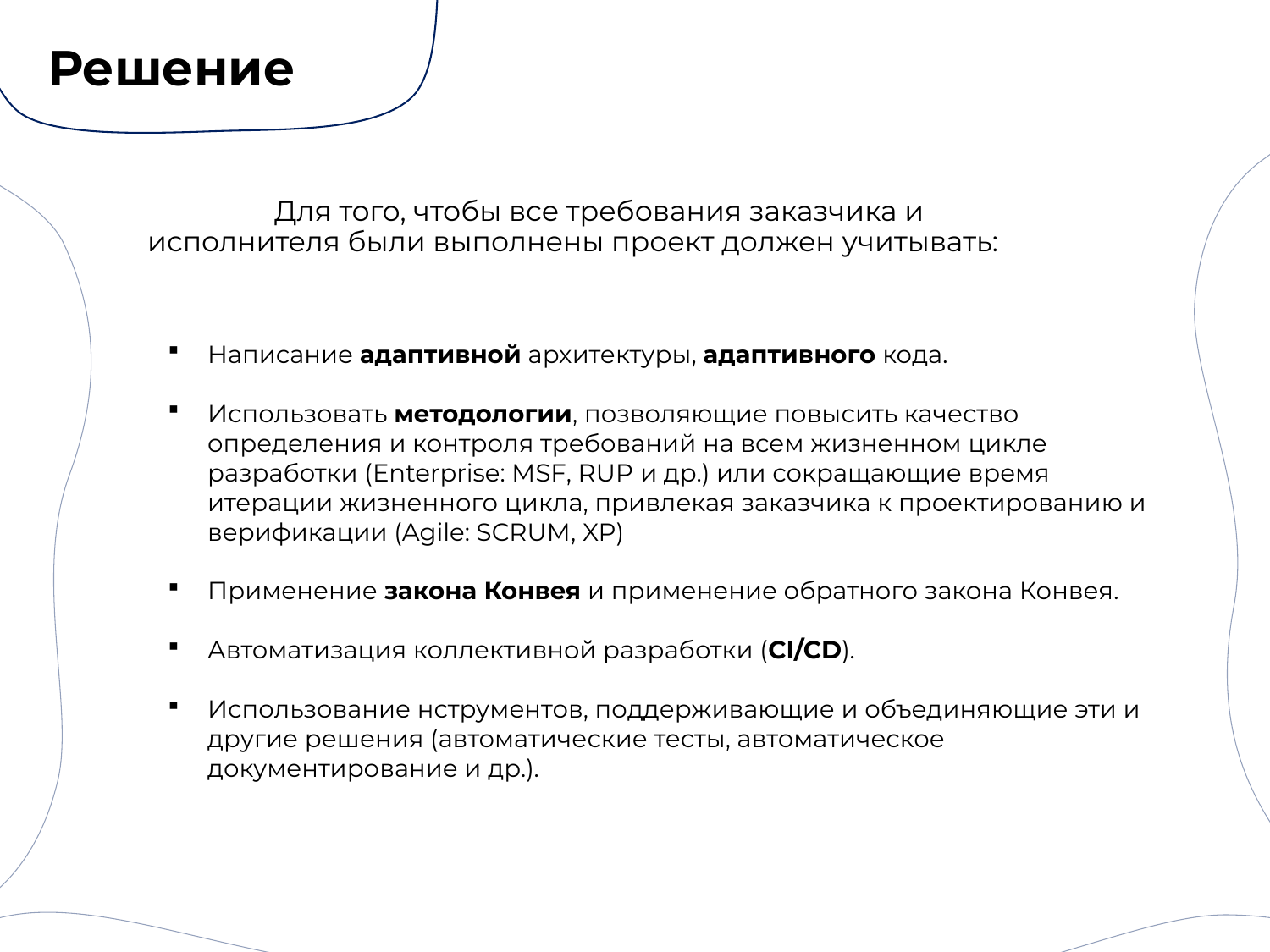

# Решение
	Для того, чтобы все требования заказчика и исполнителя были выполнены проект должен учитывать:
Написание адаптивной архитектуры, адаптивного кода.

Использовать методологии, позволяющие повысить качество определения и контроля требований на всем жизненном цикле разработки (Enterprise: MSF, RUP и др.) или сокращающие время итерации жизненного цикла, привлекая заказчика к проектированию и верификации (Agile: SCRUM, XP)

Применение закона Конвея и применение обратного закона Конвея.

Автоматизация коллективной̆ разработки (CI/CD).

Использование нструментов, поддерживающие и объединяющие эти и другие решения (автоматические тесты, автоматическое документирование и др.).